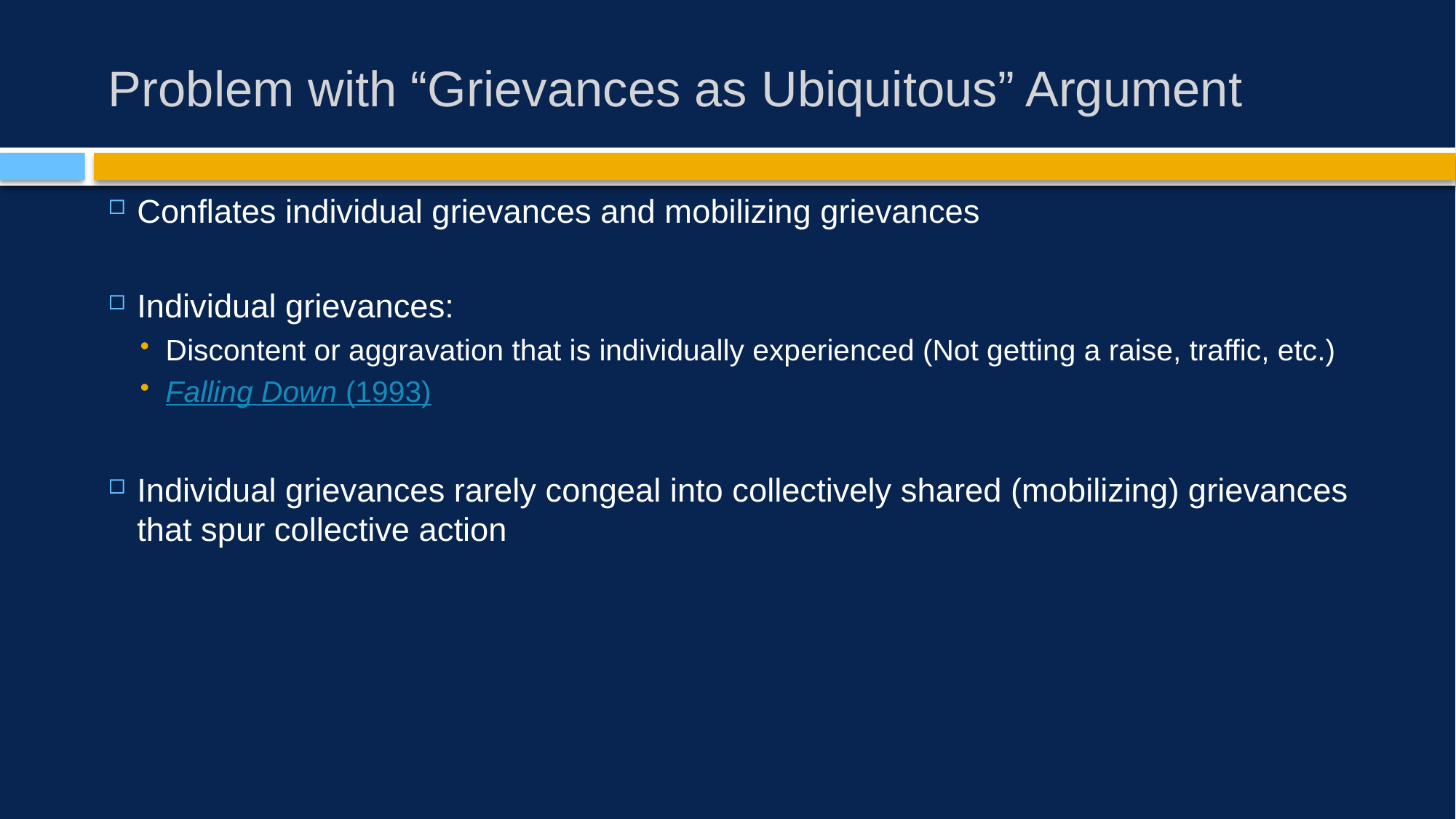

# Problem with “Grievances as Ubiquitous” Argument
Conflates individual grievances and mobilizing grievances

Individual grievances:
Discontent or aggravation that is individually experienced (Not getting a raise, traffic, etc.)
Falling Down (1993)

Individual grievances rarely congeal into collectively shared (mobilizing) grievances that spur collective action